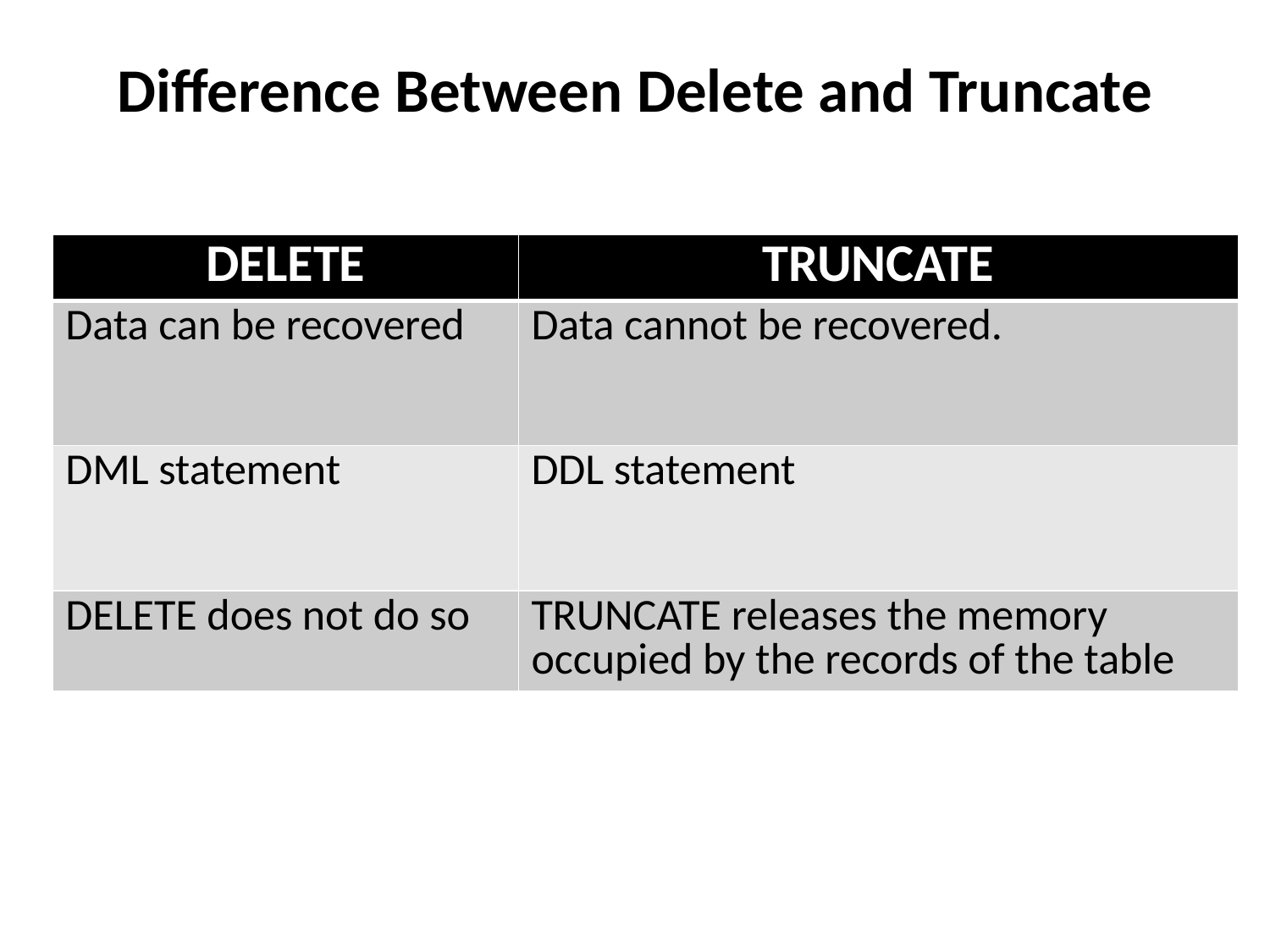

# Difference Between Delete and Truncate
| DELETE | TRUNCATE |
| --- | --- |
| Data can be recovered | Data cannot be recovered. |
| DML statement | DDL statement |
| DELETE does not do so | TRUNCATE releases the memory occupied by the records of the table |